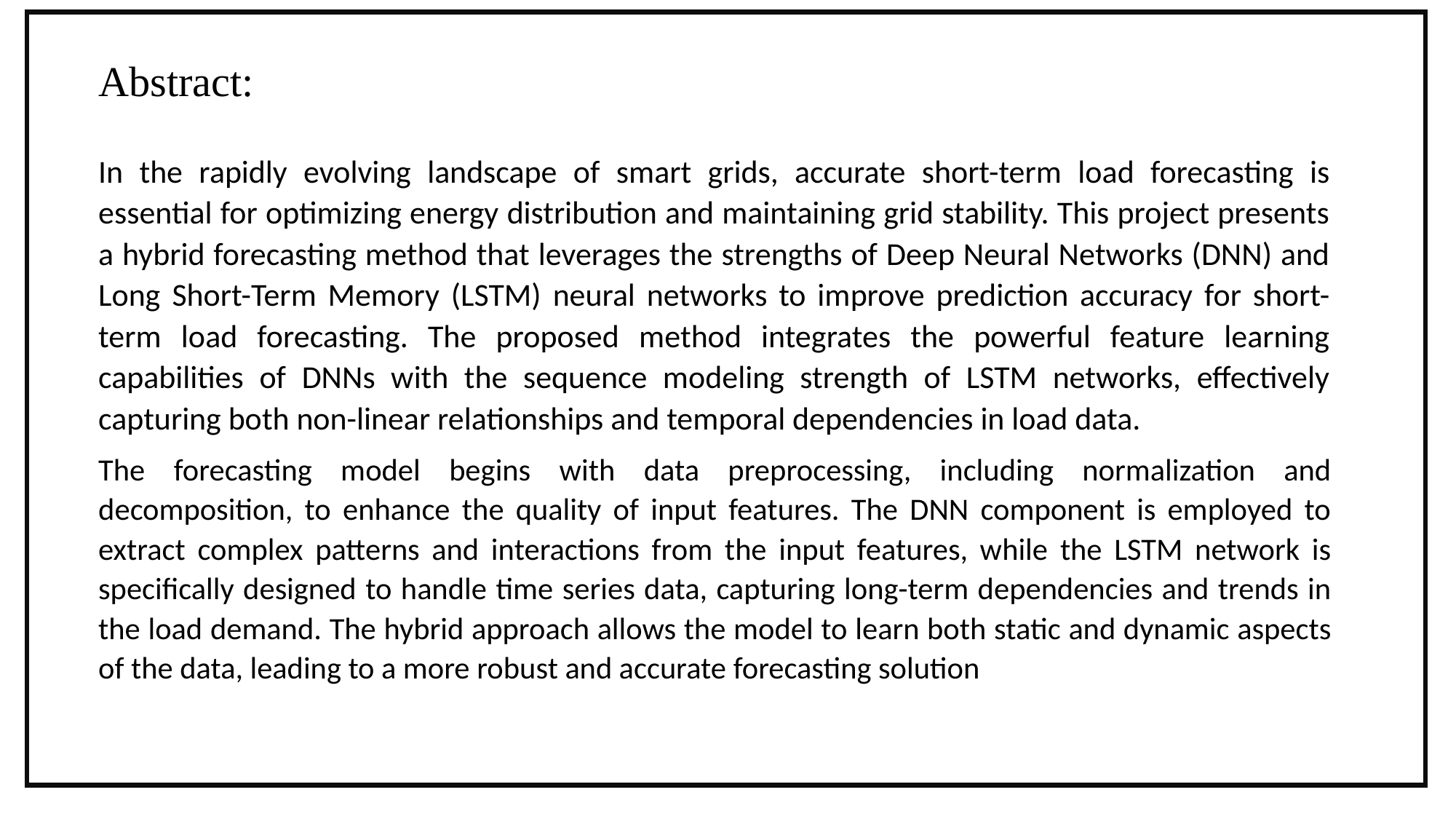

# Abstract:
In the rapidly evolving landscape of smart grids, accurate short-term load forecasting is essential for optimizing energy distribution and maintaining grid stability. This project presents a hybrid forecasting method that leverages the strengths of Deep Neural Networks (DNN) and Long Short-Term Memory (LSTM) neural networks to improve prediction accuracy for short-term load forecasting. The proposed method integrates the powerful feature learning capabilities of DNNs with the sequence modeling strength of LSTM networks, effectively capturing both non-linear relationships and temporal dependencies in load data.
The forecasting model begins with data preprocessing, including normalization and decomposition, to enhance the quality of input features. The DNN component is employed to extract complex patterns and interactions from the input features, while the LSTM network is specifically designed to handle time series data, capturing long-term dependencies and trends in the load demand. The hybrid approach allows the model to learn both static and dynamic aspects of the data, leading to a more robust and accurate forecasting solution